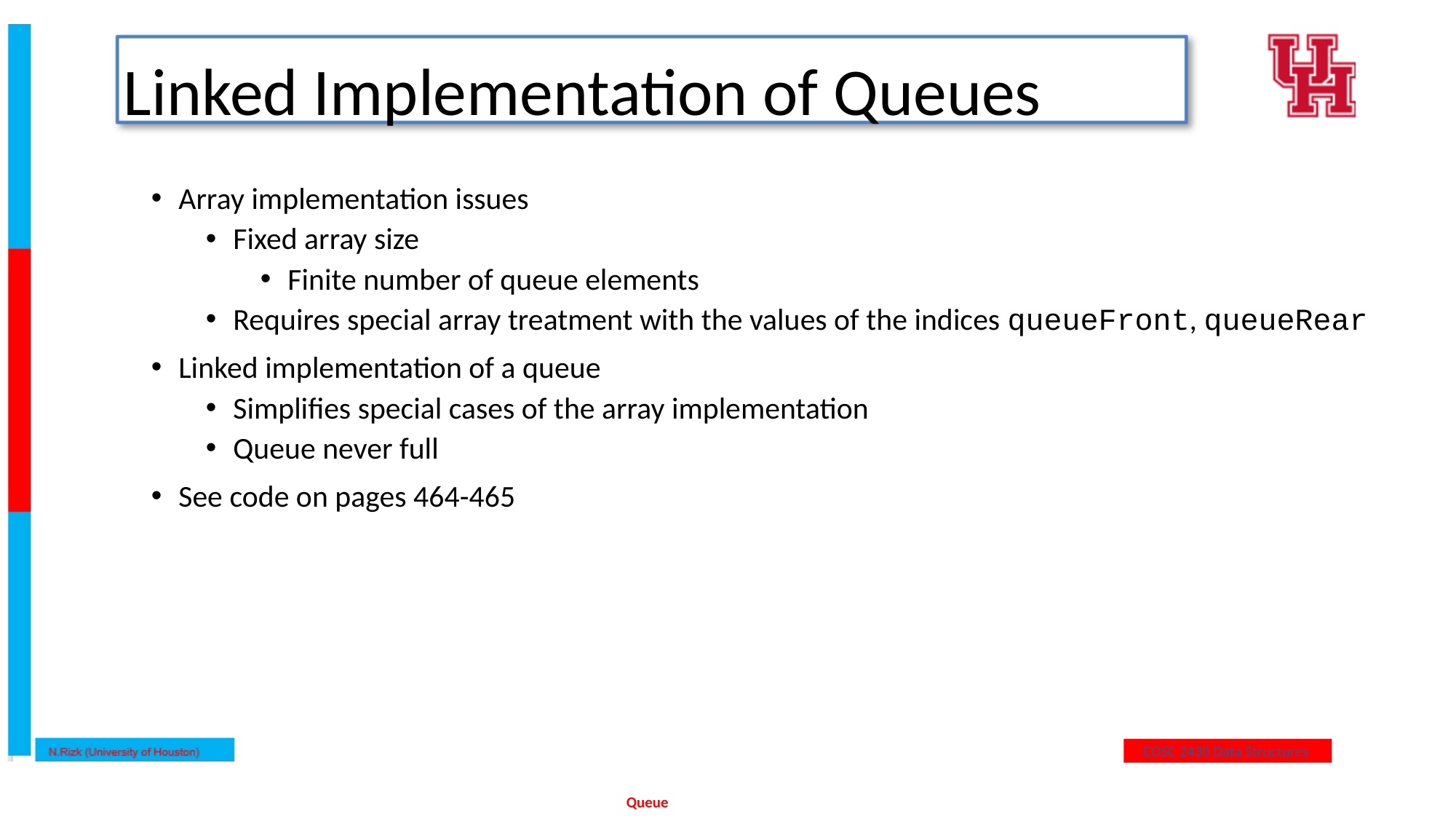

# Linked Implementation of Queues
Array implementation issues
Fixed array size
Finite number of queue elements
Requires special array treatment with the values of the indices queueFront, queueRear
Linked implementation of a queue
Simplifies special cases of the array implementation
Queue never full
See code on pages 464-465